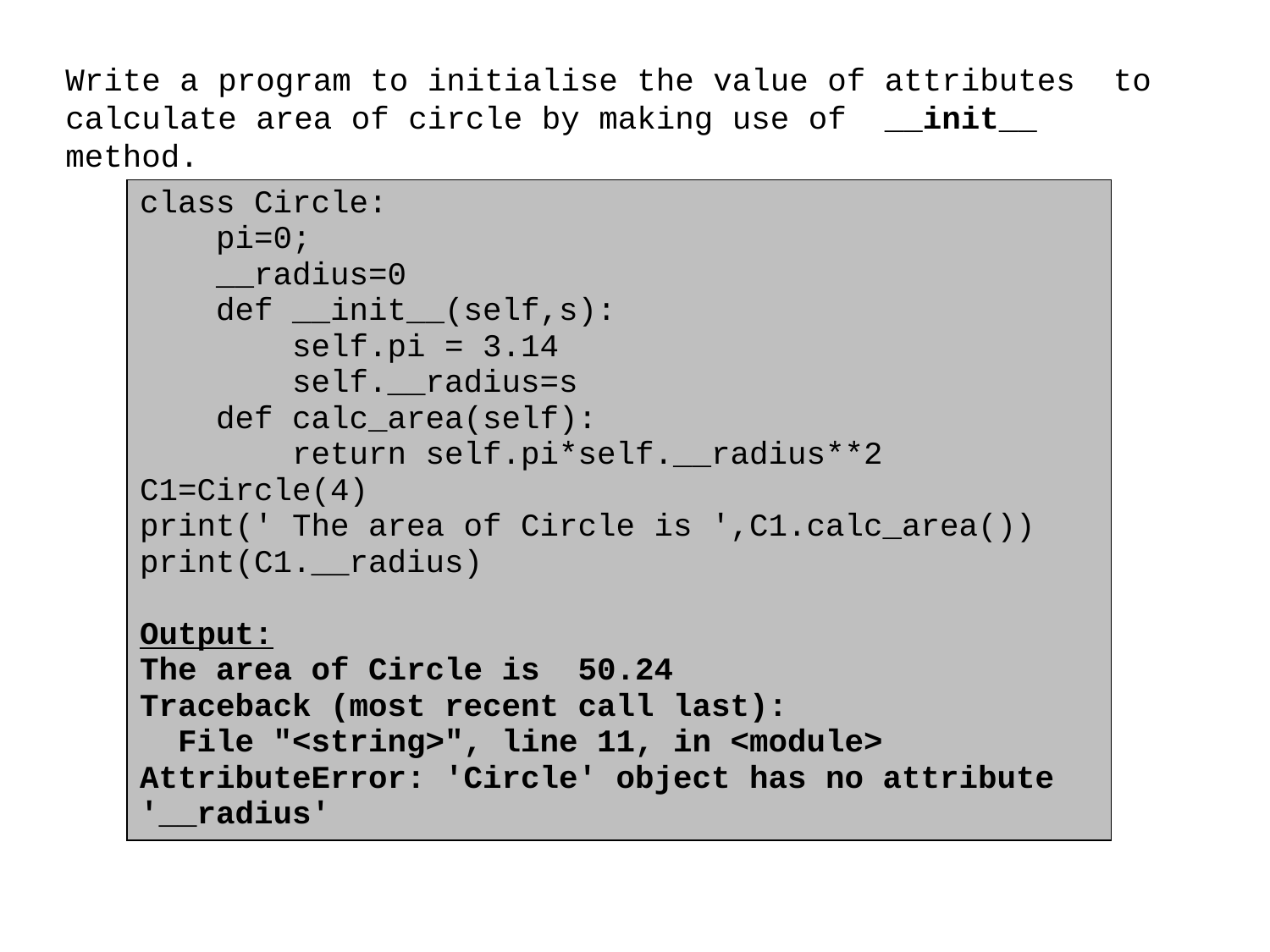

Write a program to initialise the value of attributes  to calculate area of circle by making use of  __init__ method.

| class Circle: pi=0; \_\_radius=0 def \_\_init\_\_(self,s): self.pi = 3.14 self.\_\_radius=s def calc\_area(self): return self.pi\*self.\_\_radius\*\*2 C1=Circle(4) print(' The area of Circle is ',C1.calc\_area()) print(C1.\_\_radius)   Output: The area of Circle is 50.24 Traceback (most recent call last): File "<string>", line 11, in <module> AttributeError: 'Circle' object has no attribute '\_\_radius' |
| --- |